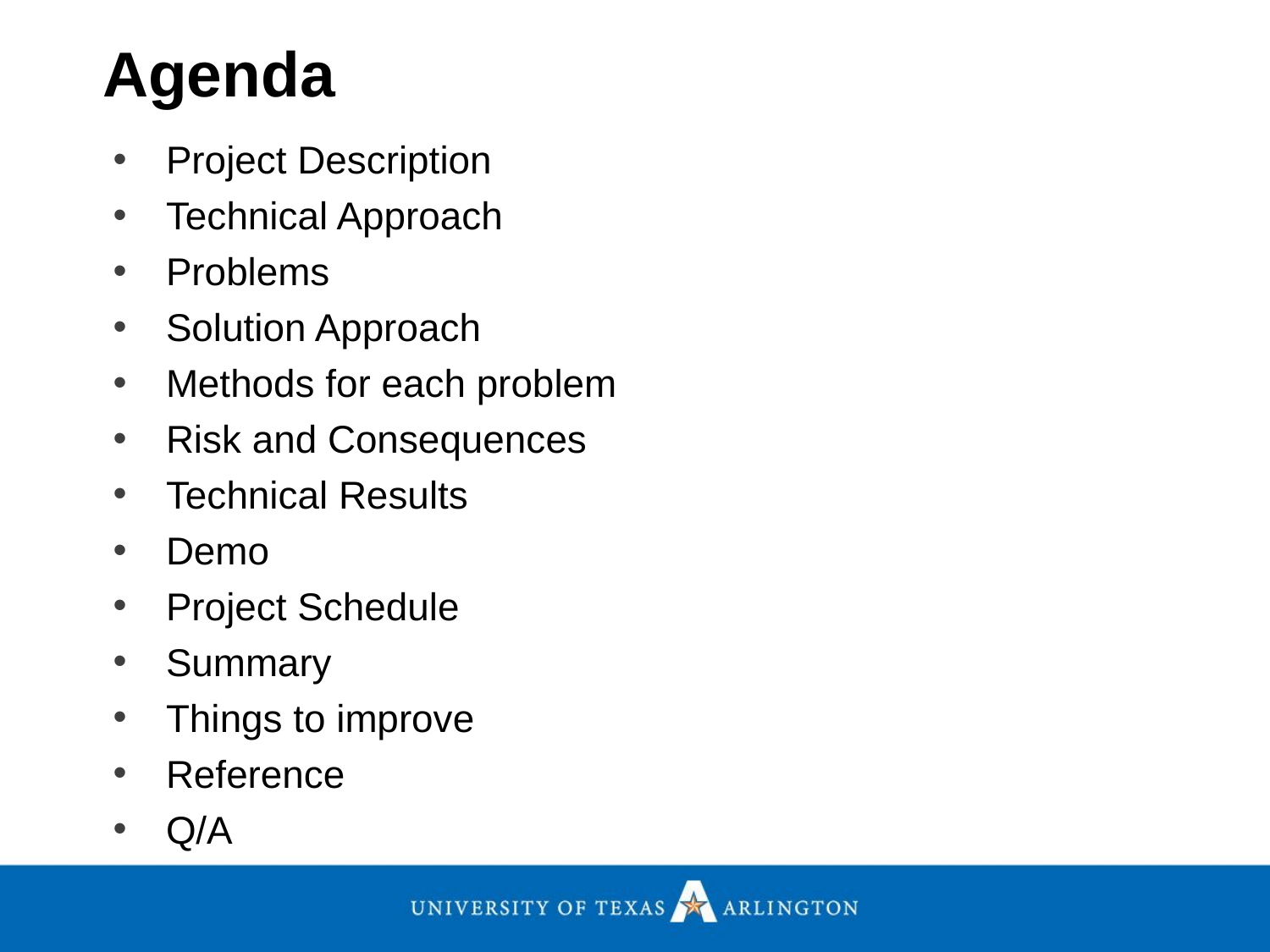

Agenda
Project Description
Technical Approach
Problems
Solution Approach
Methods for each problem
Risk and Consequences
Technical Results
Demo
Project Schedule
Summary
Things to improve
Reference
Q/A